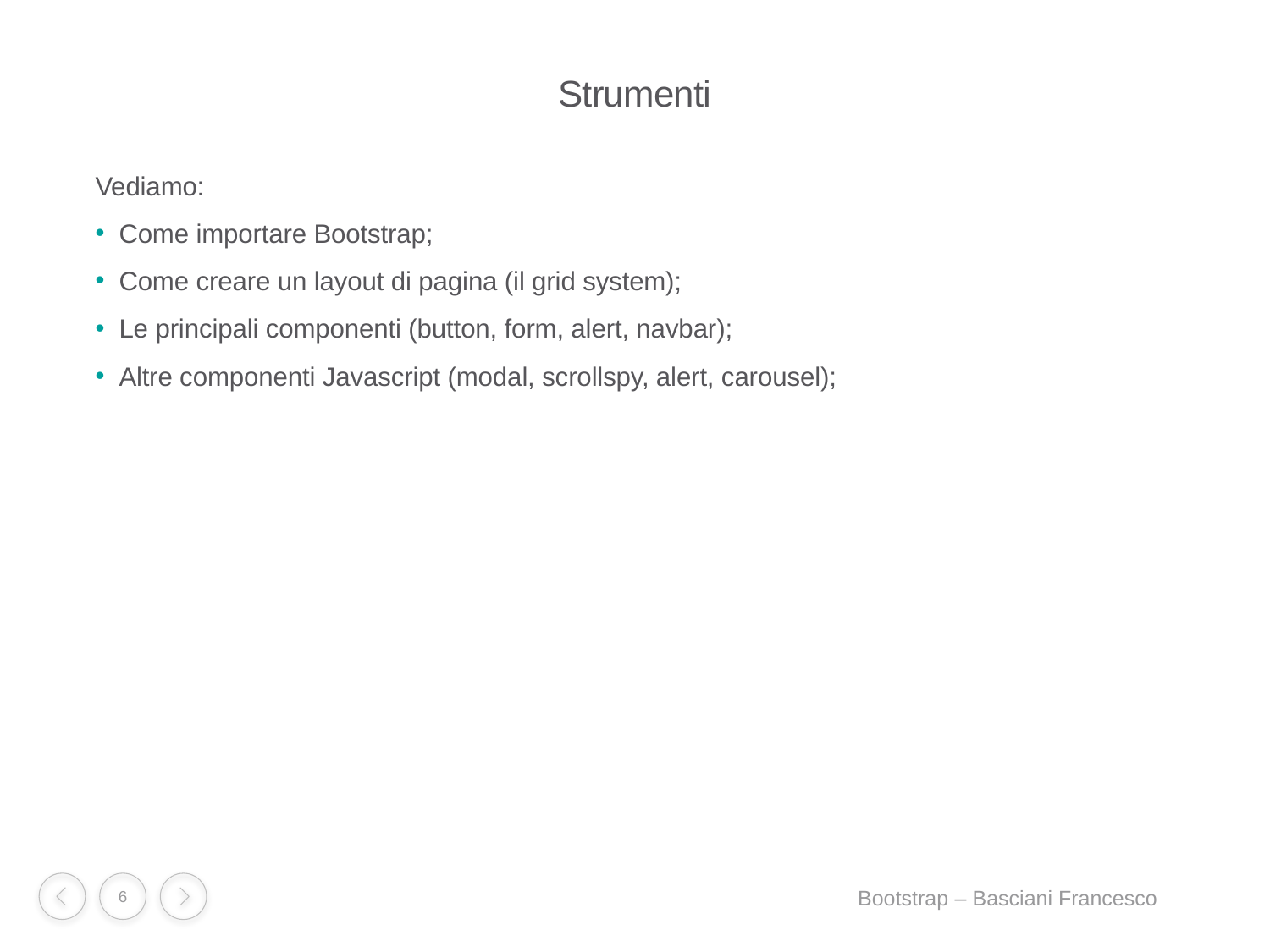

# Strumenti
Vediamo:
Come importare Bootstrap;
Come creare un layout di pagina (il grid system);
Le principali componenti (button, form, alert, navbar);
Altre componenti Javascript (modal, scrollspy, alert, carousel);